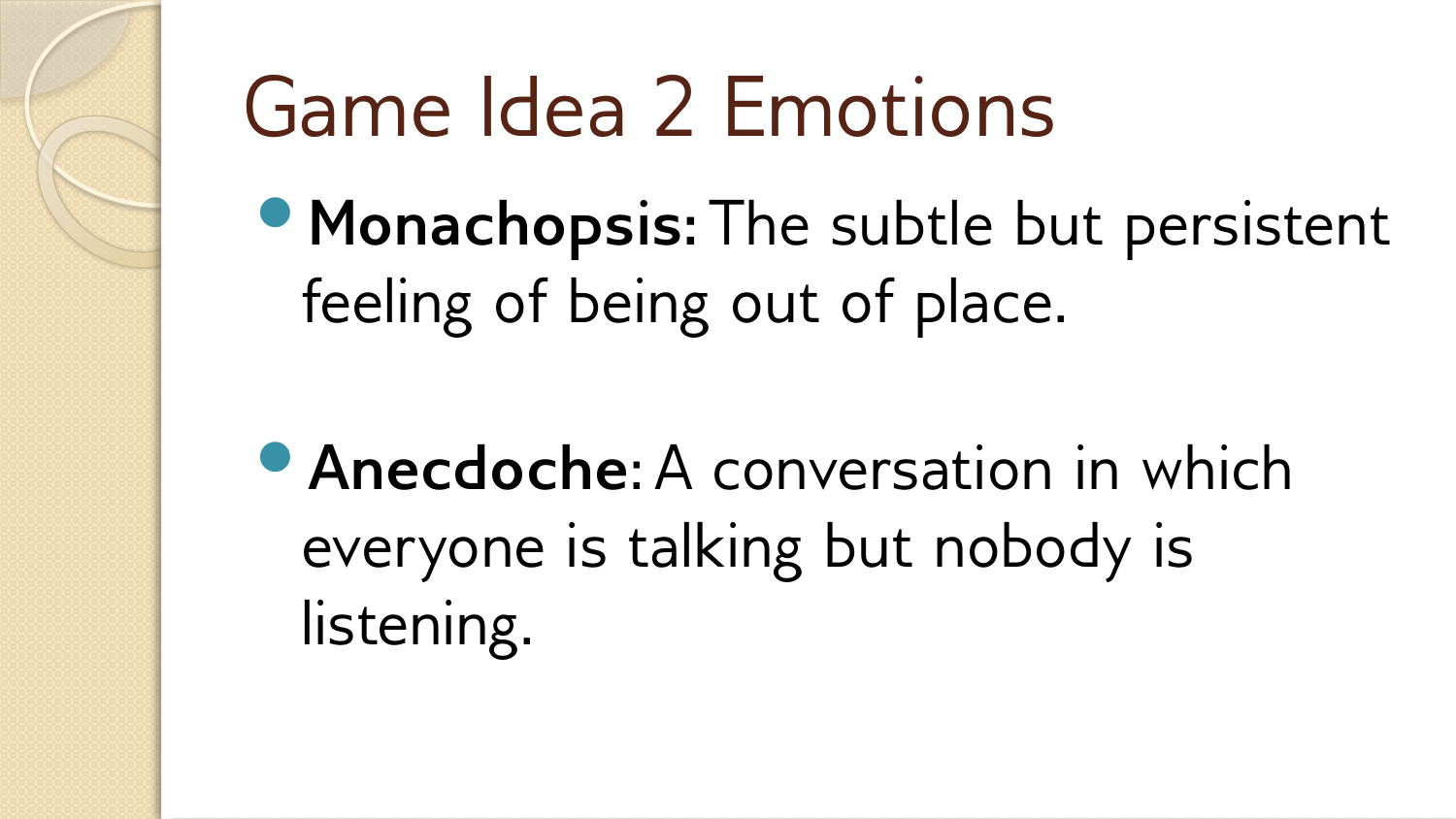

# Game Idea 2 Emotions
Monachopsis: The subtle but persistent feeling of being out of place.
Anecdoche: A conversation in which everyone is talking but nobody is listening.